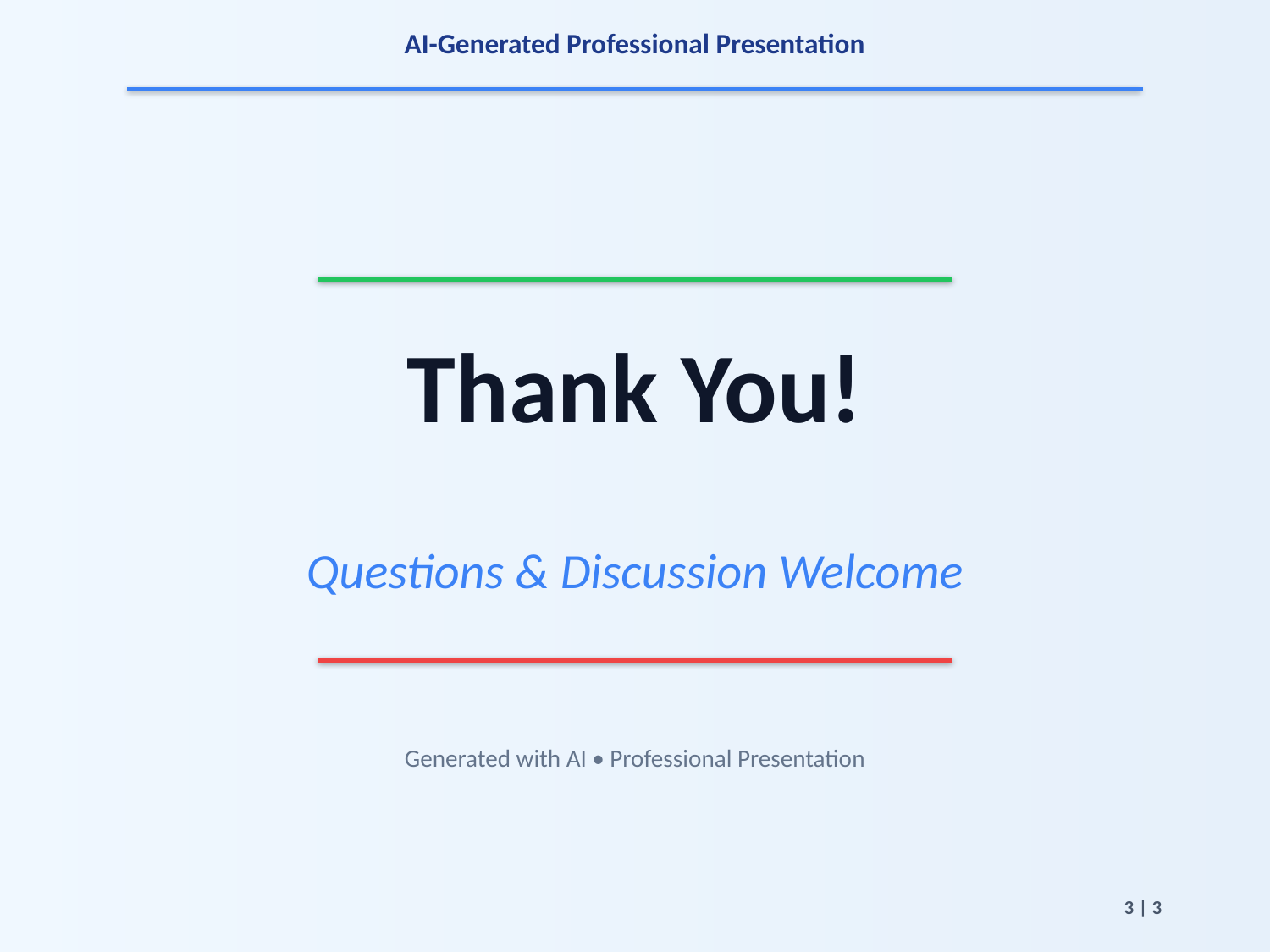

AI-Generated Professional Presentation
Thank You!
Questions & Discussion Welcome
Generated with AI • Professional Presentation

3 | 3